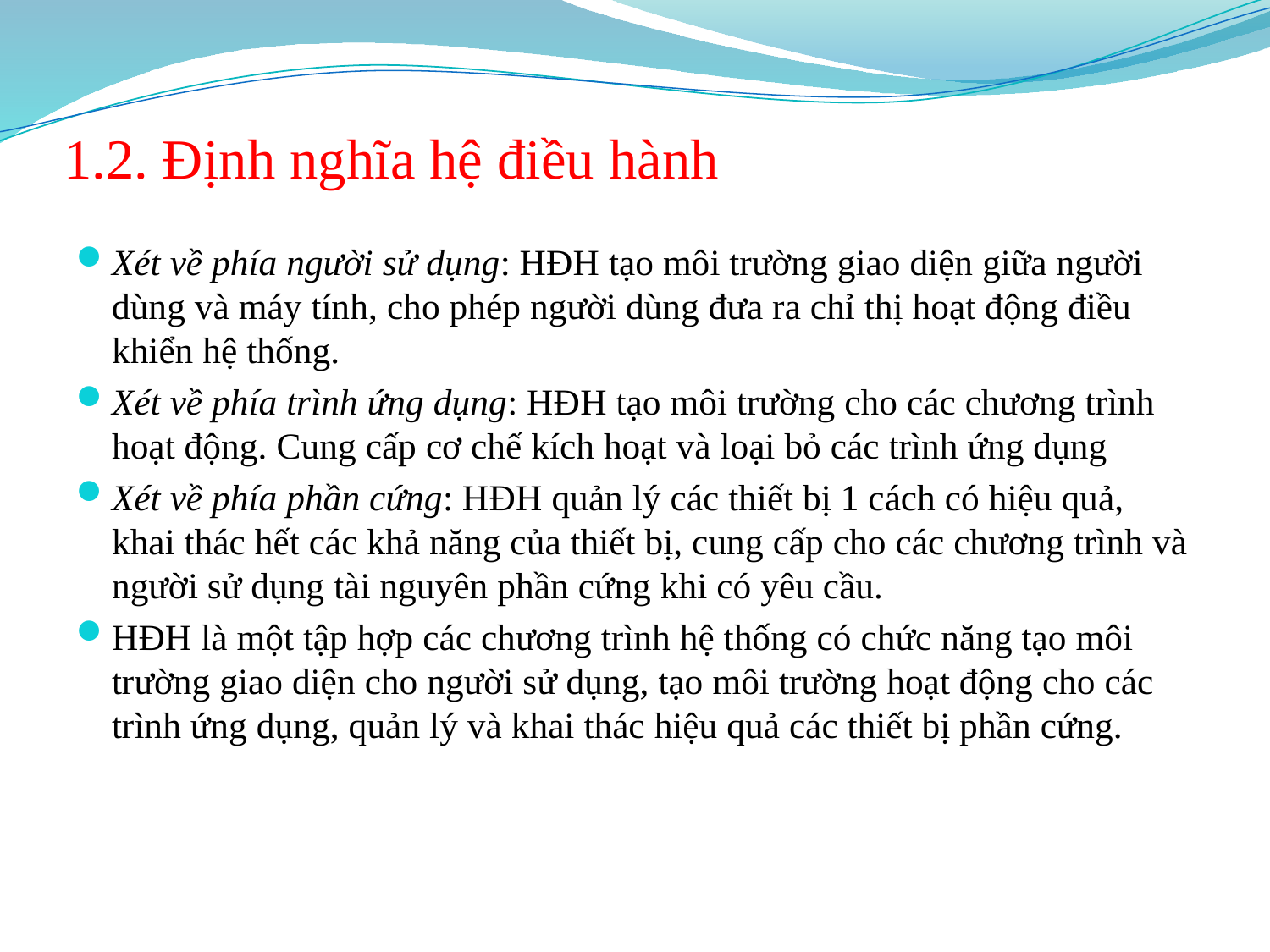

# 1.2. Định nghĩa hệ điều hành
Xét về phía người sử dụng: HĐH tạo môi trường giao diện giữa người dùng và máy tính, cho phép người dùng đưa ra chỉ thị hoạt động điều khiển hệ thống.
Xét về phía trình ứng dụng: HĐH tạo môi trường cho các chương trình hoạt động. Cung cấp cơ chế kích hoạt và loại bỏ các trình ứng dụng
Xét về phía phần cứng: HĐH quản lý các thiết bị 1 cách có hiệu quả, khai thác hết các khả năng của thiết bị, cung cấp cho các chương trình và người sử dụng tài nguyên phần cứng khi có yêu cầu.
HĐH là một tập hợp các chương trình hệ thống có chức năng tạo môi trường giao diện cho người sử dụng, tạo môi trường hoạt động cho các trình ứng dụng, quản lý và khai thác hiệu quả các thiết bị phần cứng.